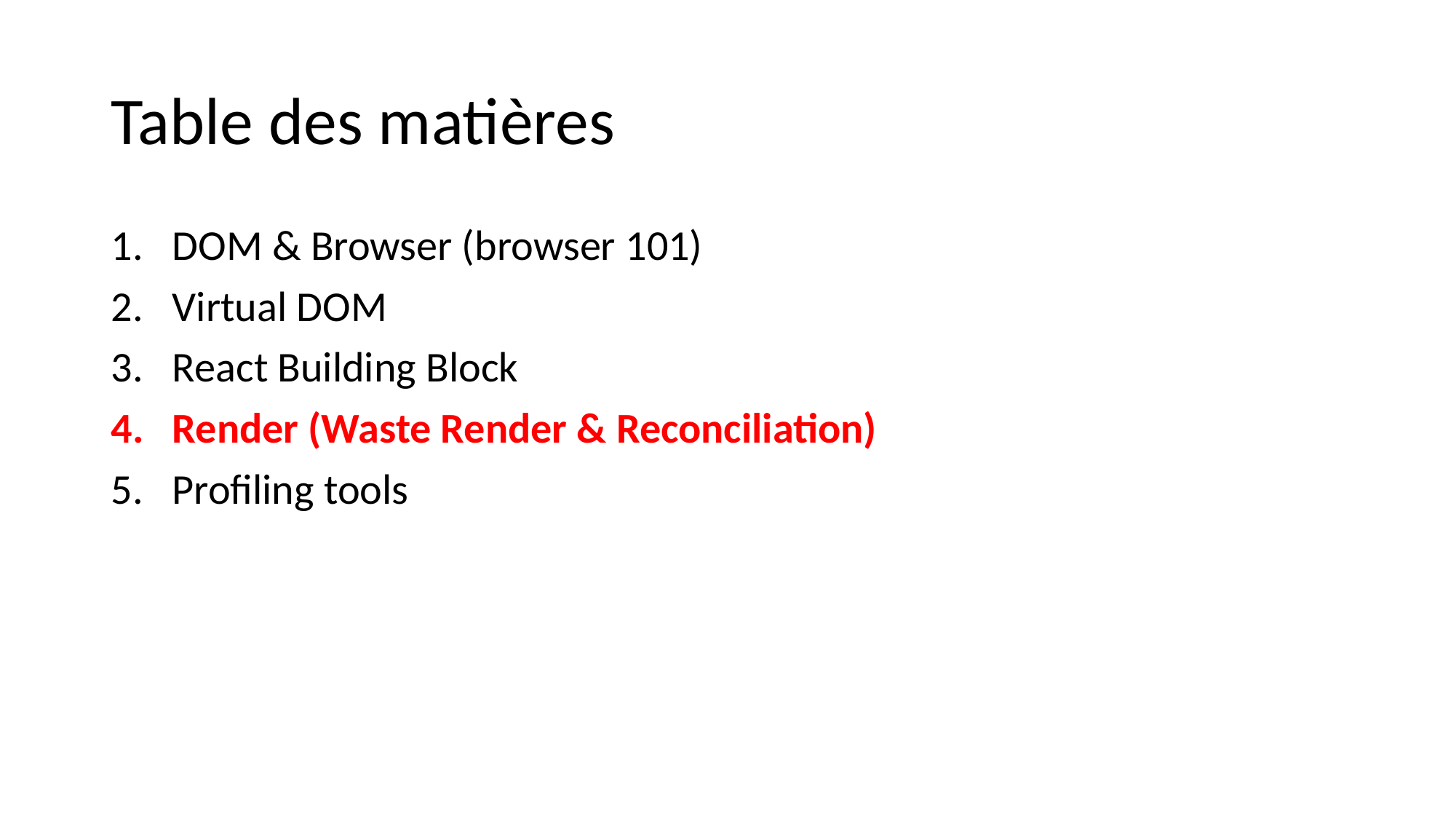

# Table des matières
DOM & Browser (browser 101)
Virtual DOM
React Building Block
Render (Waste Render & Reconciliation)
Profiling tools